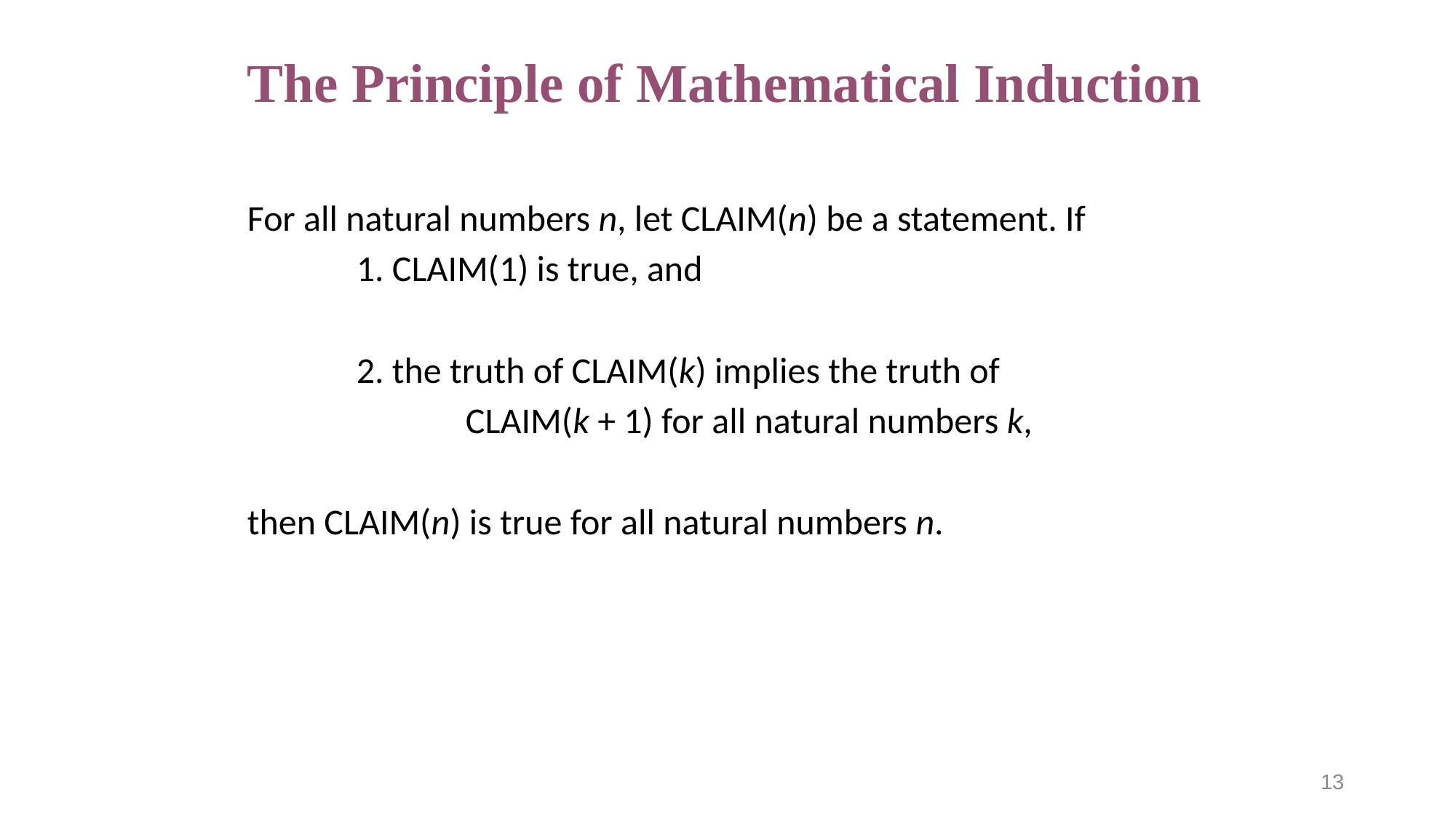

# The Principle of Mathematical Induction
For all natural numbers n, let CLAIM(n) be a statement. If
	1. CLAIM(1) is true, and

	2. the truth of CLAIM(k) implies the truth of
		CLAIM(k + 1) for all natural numbers k,

then CLAIM(n) is true for all natural numbers n.
13